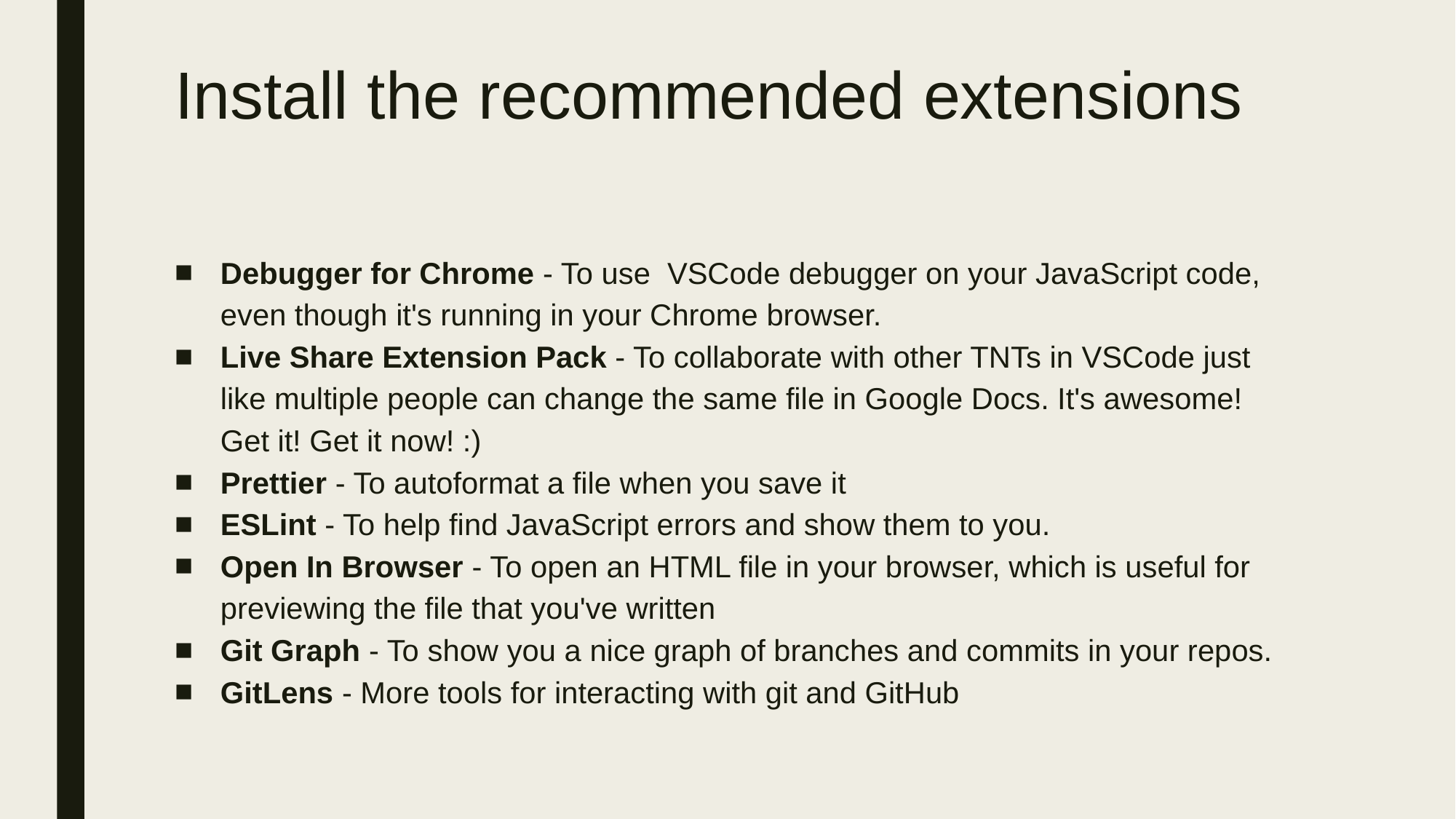

# Install the recommended extensions
Debugger for Chrome - To use  VSCode debugger on your JavaScript code, even though it's running in your Chrome browser.
Live Share Extension Pack - To collaborate with other TNTs in VSCode just like multiple people can change the same file in Google Docs. It's awesome! Get it! Get it now! :)
Prettier - To autoformat a file when you save it
ESLint - To help find JavaScript errors and show them to you.
Open In Browser - To open an HTML file in your browser, which is useful for previewing the file that you've written
Git Graph - To show you a nice graph of branches and commits in your repos.
GitLens - More tools for interacting with git and GitHub